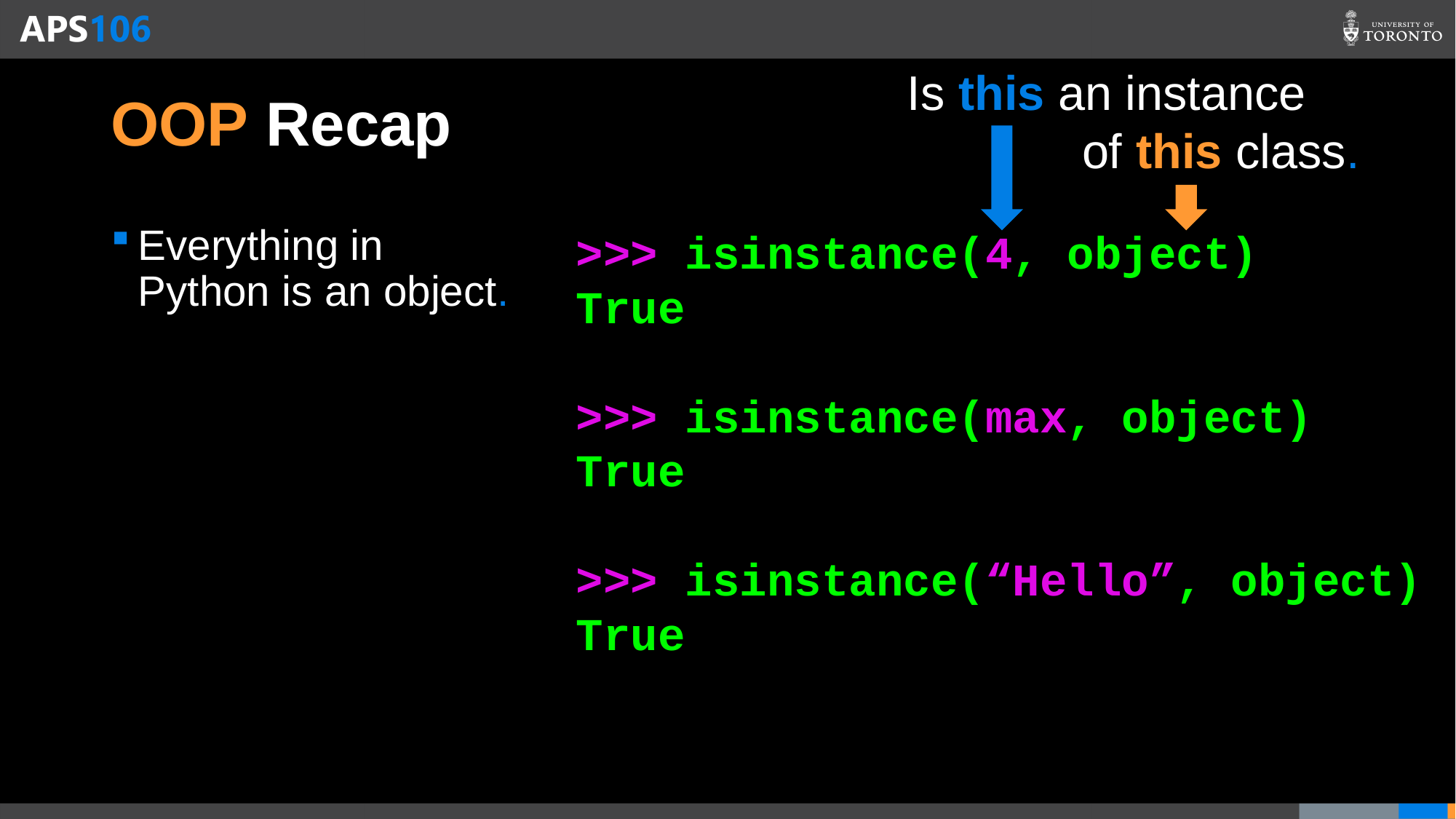

Is this an instance
             of this class.
# OOP Recap

Everything in Python is an object.

>>> isinstance(4, object)
True

>>> isinstance(max, object)
True

>>> isinstance(“Hello”, object)
True